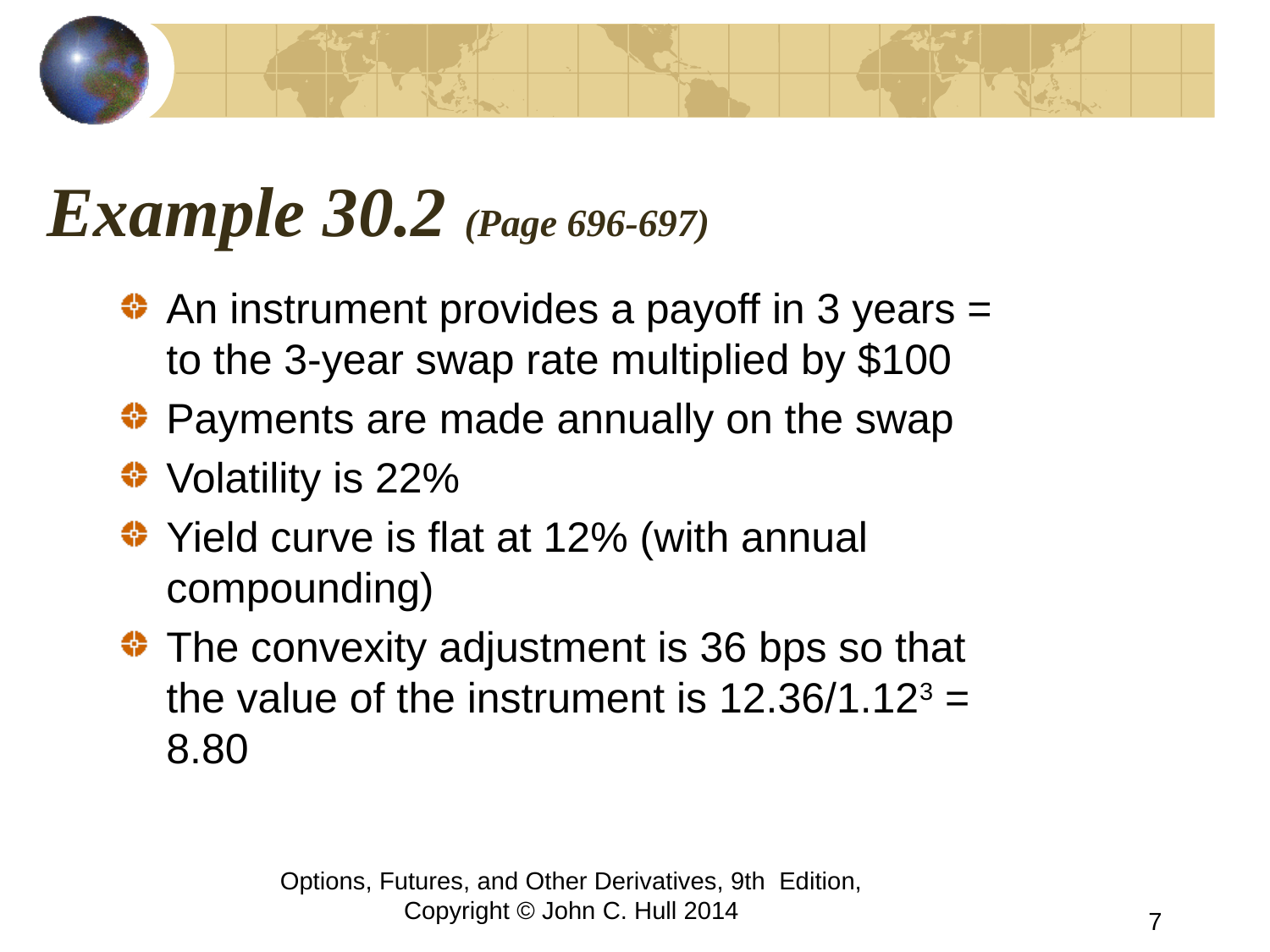

# Example 30.2 (Page 696-697)
An instrument provides a payoff in 3 years = to the 3-year swap rate multiplied by $100
Payments are made annually on the swap
Volatility is 22%
Yield curve is flat at 12% (with annual compounding)
The convexity adjustment is 36 bps so that the value of the instrument is 12.36/1.123 = 8.80
Options, Futures, and Other Derivatives, 9th  Edition, Copyright © John C. Hull 2014
7